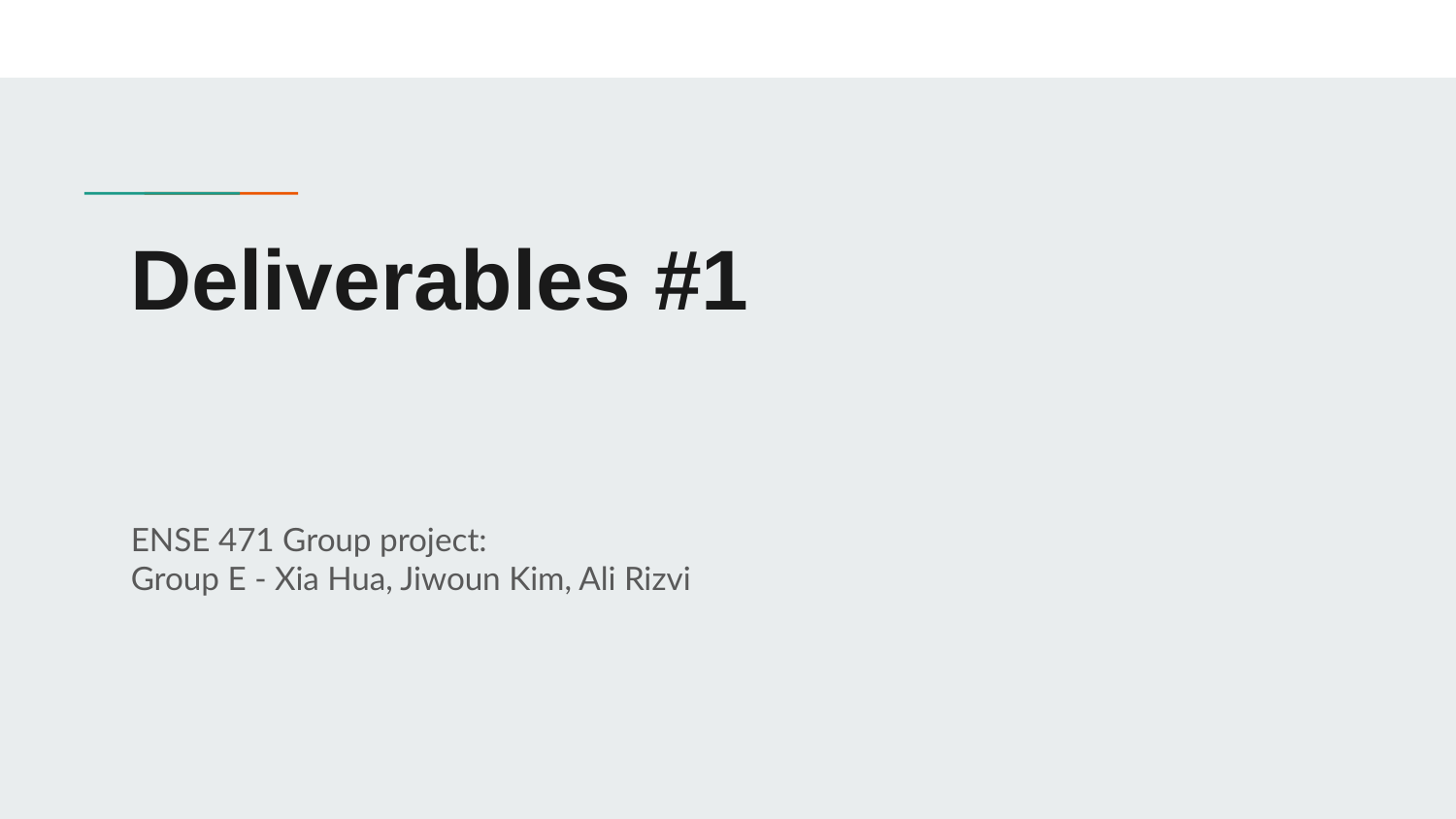

# Deliverables #1
ENSE 471 Group project:
Group E - Xia Hua, Jiwoun Kim, Ali Rizvi